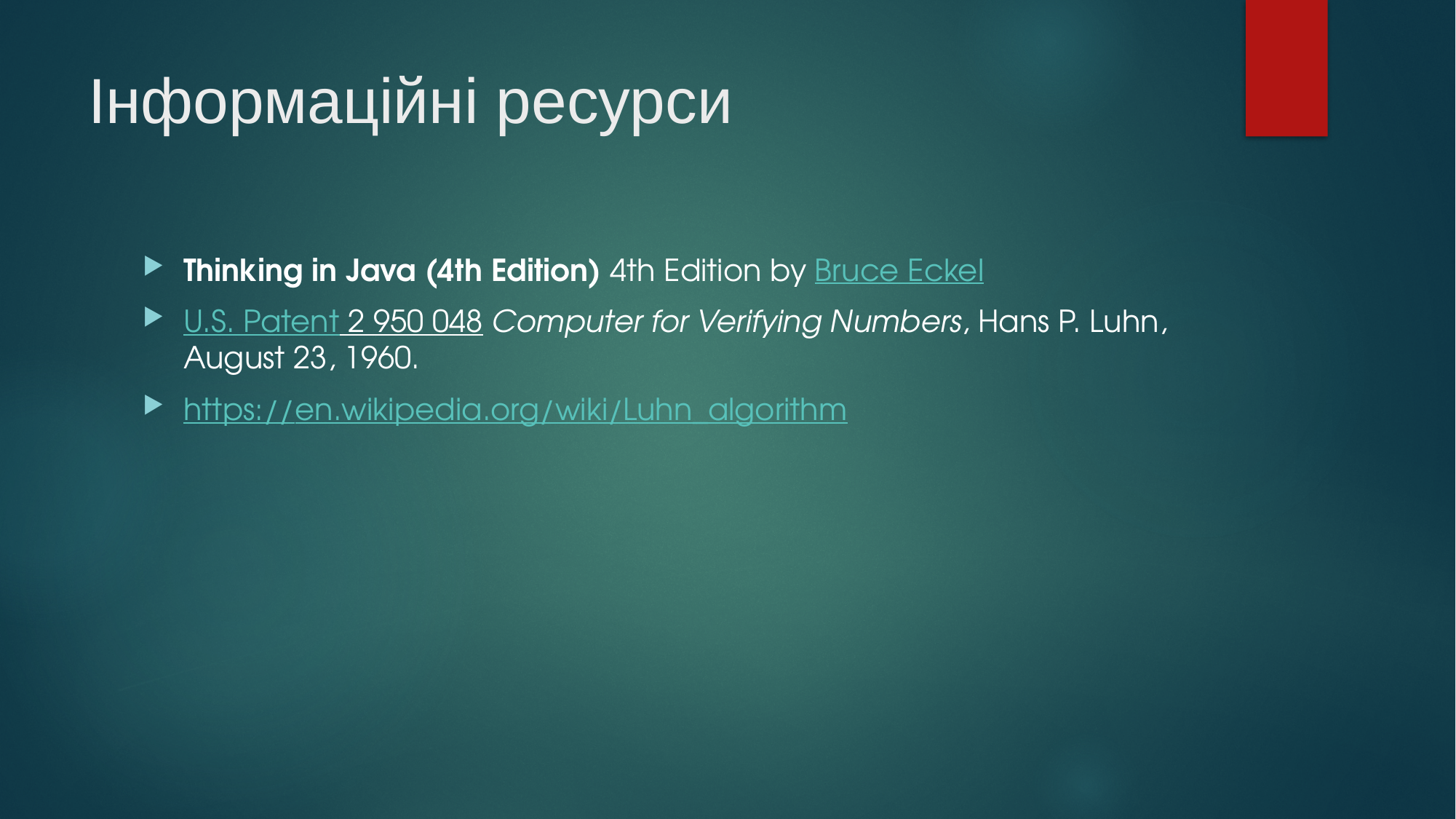

# Інформаційні ресурси
Thinking in Java (4th Edition) 4th Edition by Bruce Eckel
U.S. Patent 2 950 048 Computer for Verifying Numbers, Hans P. Luhn, August 23, 1960.
https://en.wikipedia.org/wiki/Luhn_algorithm